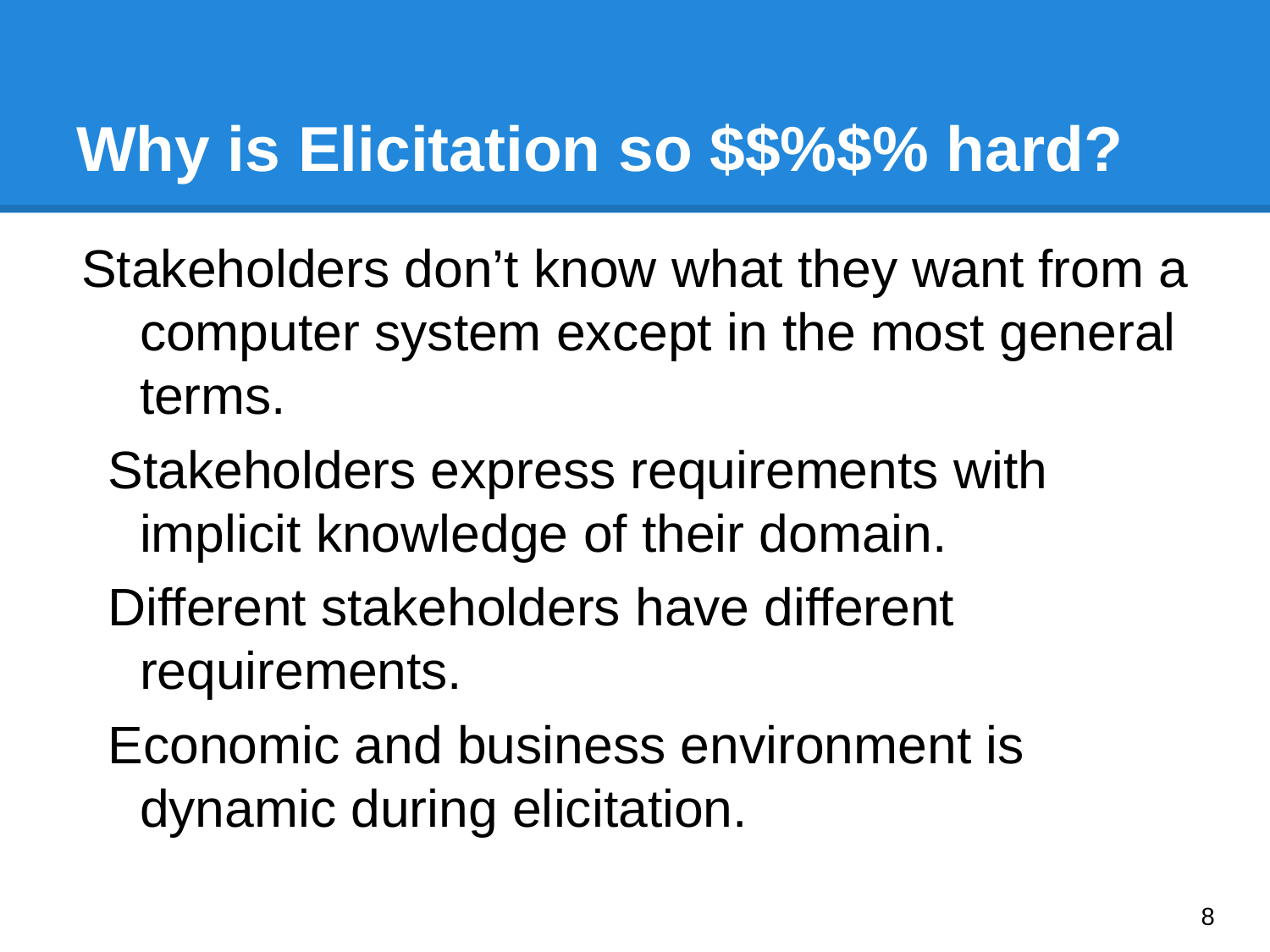

# Why is Elicitation so $$%$% hard?
Stakeholders don’t know what they want from a computer system except in the most general terms.
Stakeholders express requirements with implicit knowledge of their domain.
Different stakeholders have different requirements.
Economic and business environment is dynamic during elicitation.
8